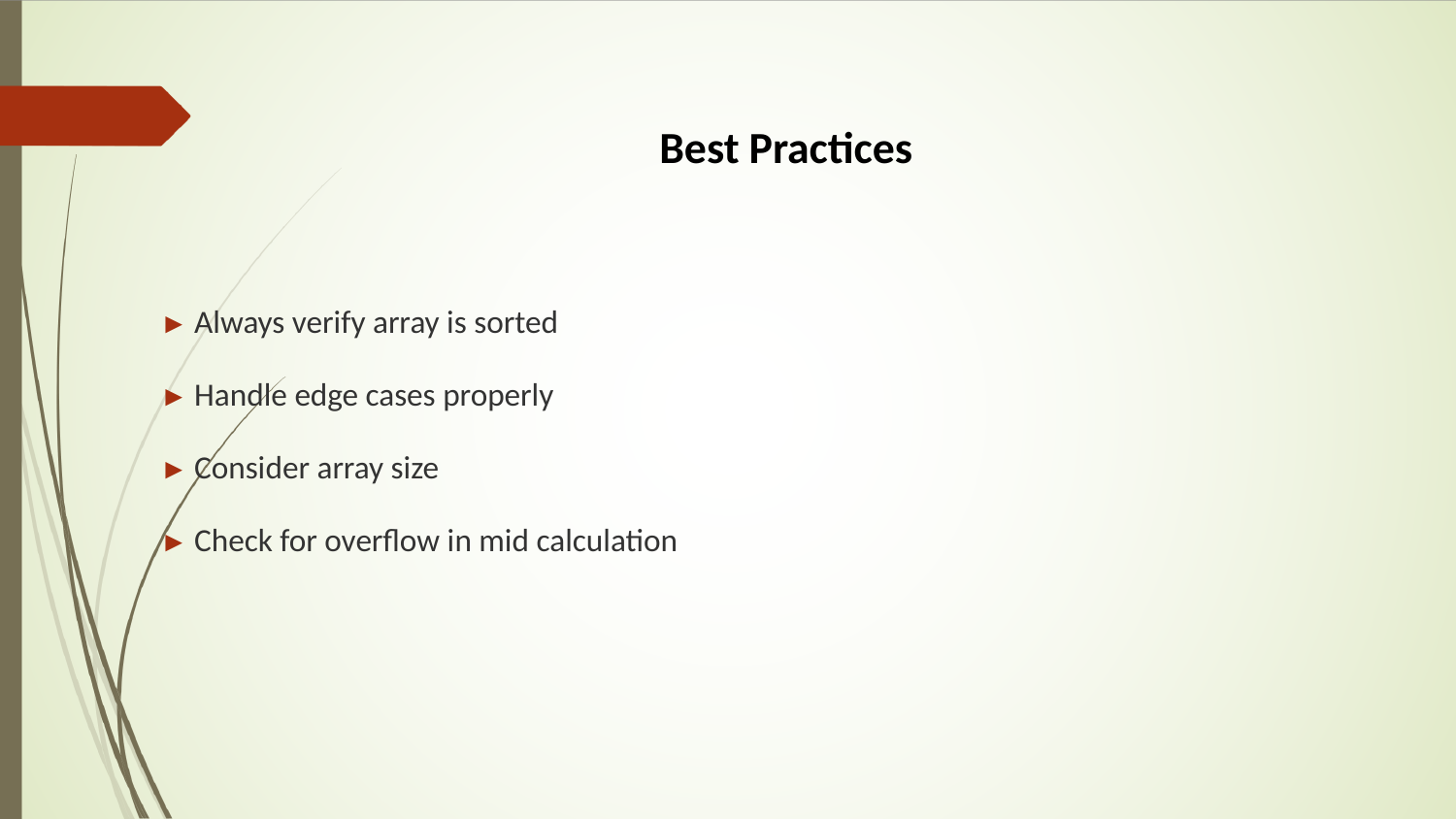

Best Practices
► Always verify array is sorted
► Handle edge cases properly
► Consider array size
► Check for overflow in mid calculation